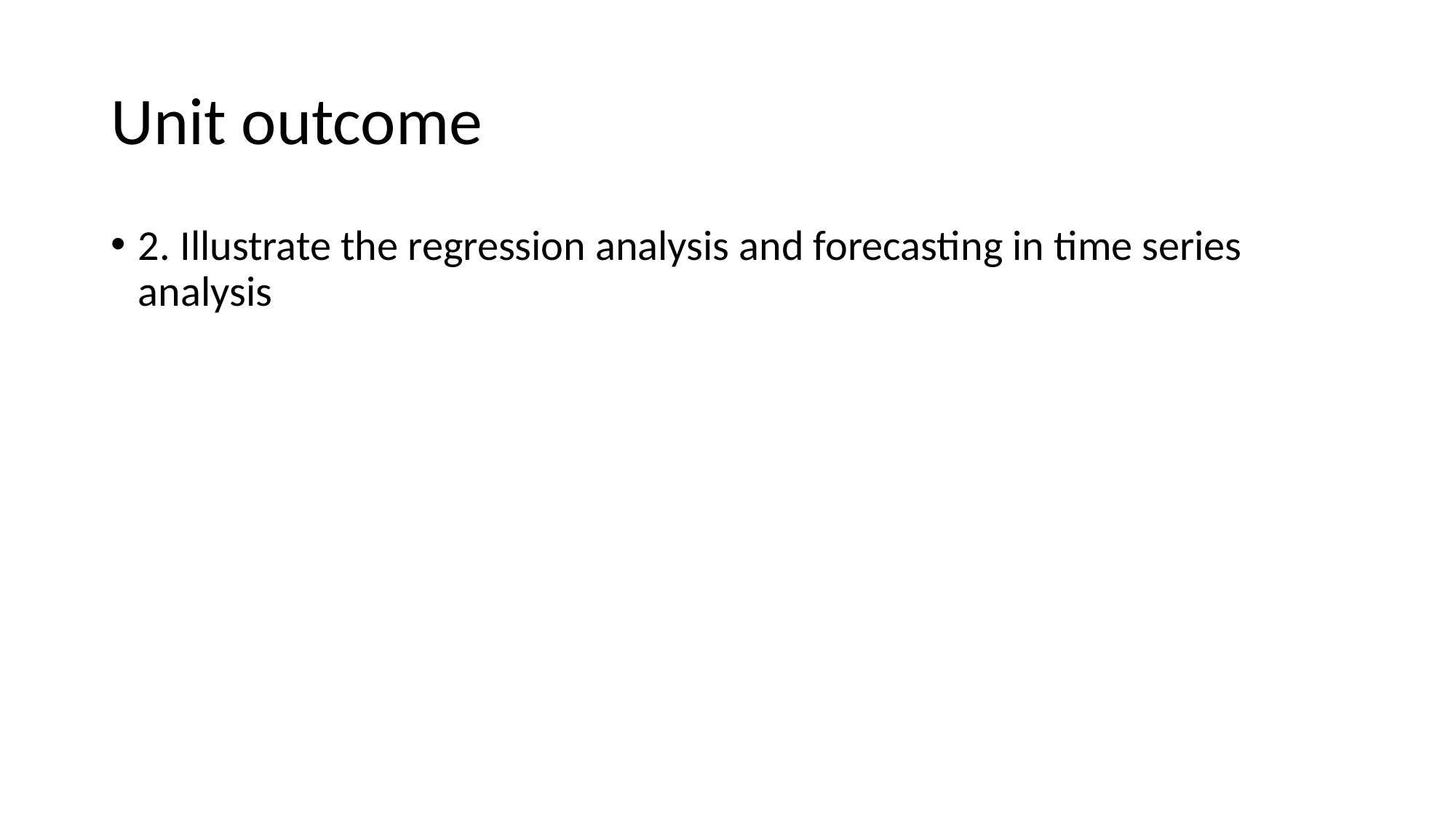

# Unit outcome
2. Illustrate the regression analysis and forecasting in time series analysis